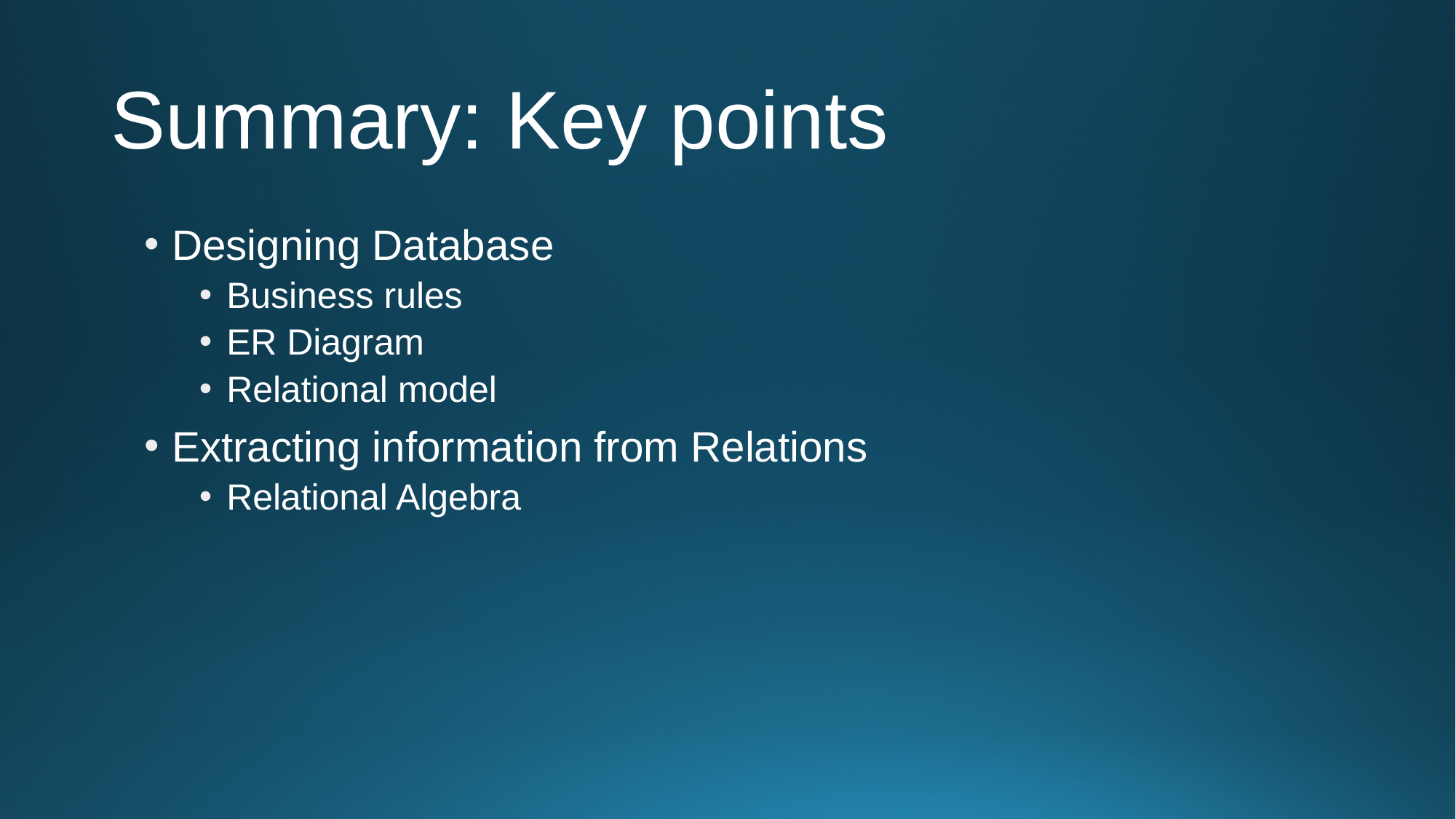

# Summary: Key points
Designing Database
Business rules
ER Diagram
Relational model
Extracting information from Relations
Relational Algebra